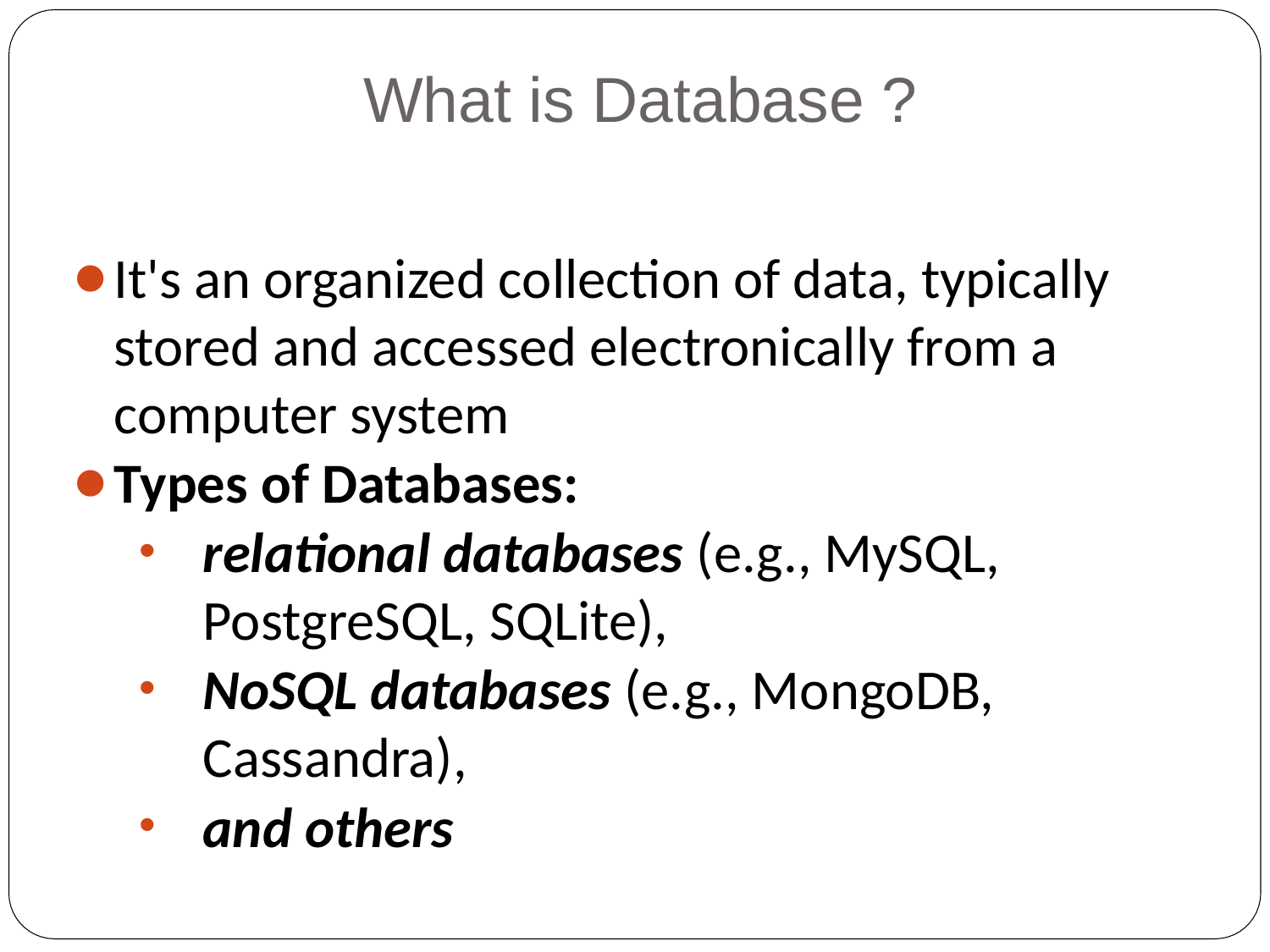

# What is Database ?
It's an organized collection of data, typically stored and accessed electronically from a computer system
Types of Databases:
relational databases (e.g., MySQL, PostgreSQL, SQLite),
NoSQL databases (e.g., MongoDB, Cassandra),
and others